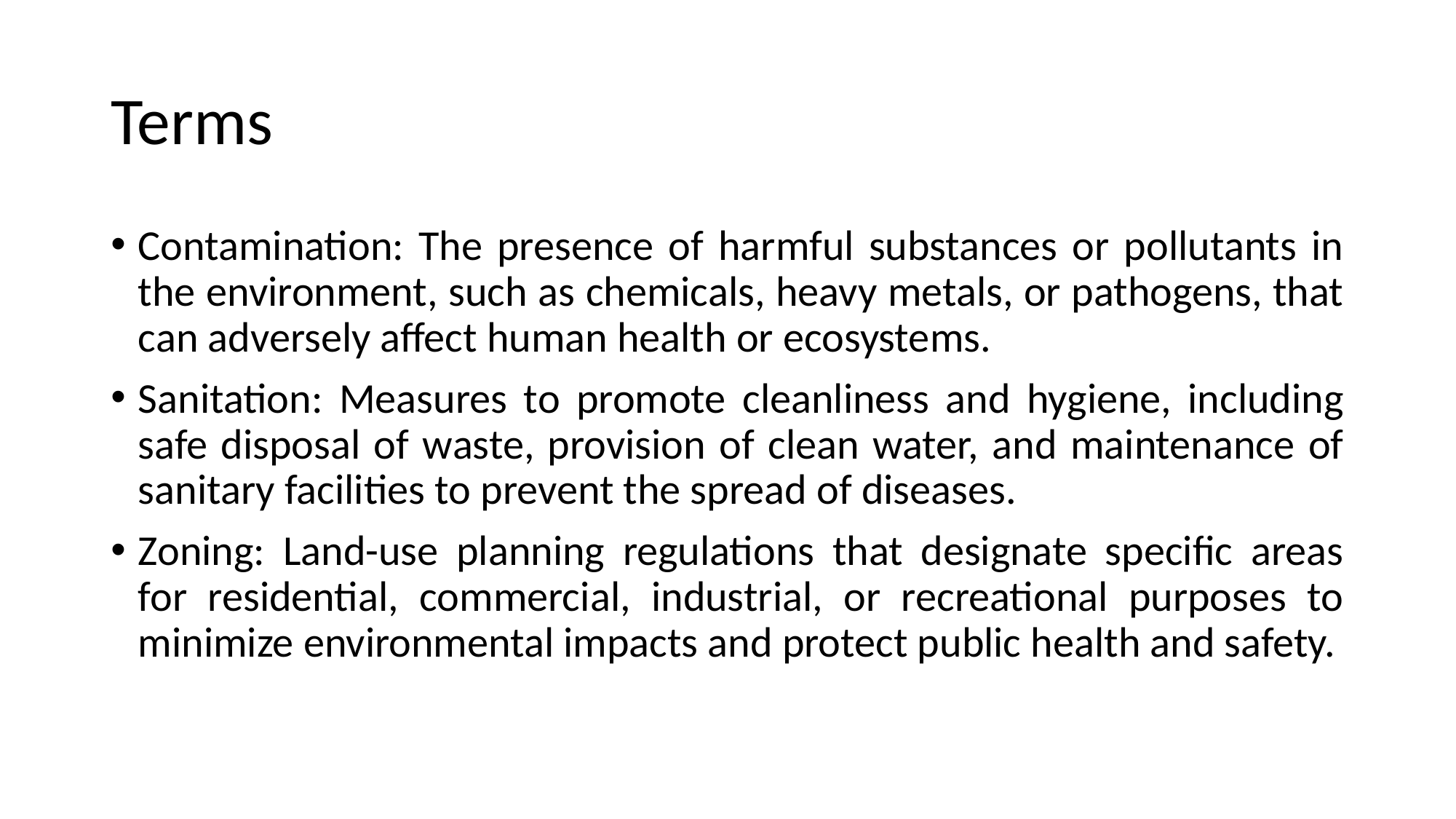

# Terms
Contamination: The presence of harmful substances or pollutants in the environment, such as chemicals, heavy metals, or pathogens, that can adversely affect human health or ecosystems.
Sanitation: Measures to promote cleanliness and hygiene, including safe disposal of waste, provision of clean water, and maintenance of sanitary facilities to prevent the spread of diseases.
Zoning: Land-use planning regulations that designate specific areas for residential, commercial, industrial, or recreational purposes to minimize environmental impacts and protect public health and safety.